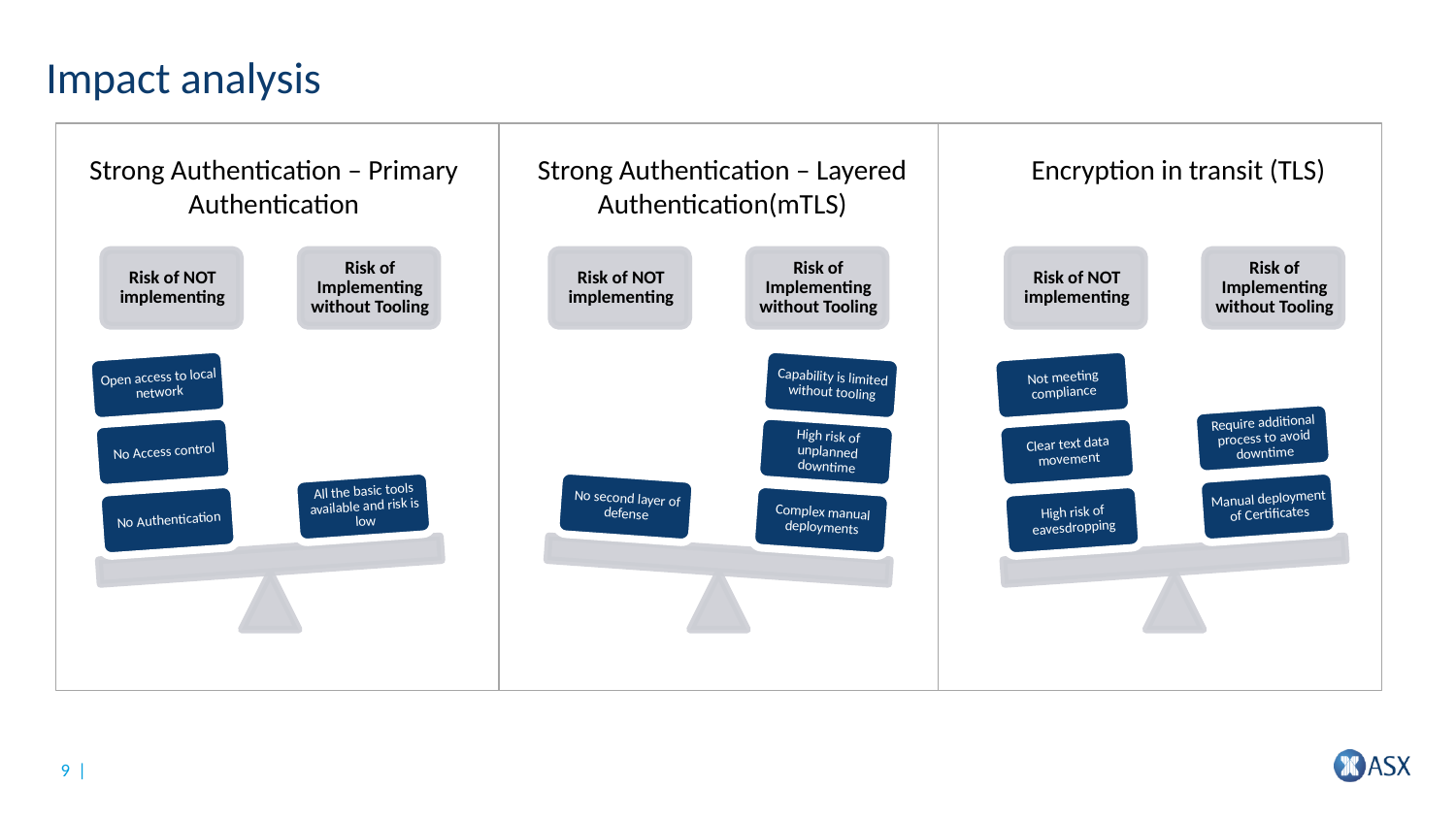

# Impact analysis

Strong Authentication – Primary Authentication
Strong Authentication – Layered Authentication(mTLS)
Encryption in transit (TLS)
Risk of NOT implementing
Risk of Implementing without Tooling
No Authentication
No Access control
Open access to local network
All the basic tools available and risk is low
Risk of NOT implementing
Risk of Implementing without Tooling
Complex manual deployments
High risk of unplanned downtime
Capability is limited without tooling
No second layer of defense
Risk of NOT implementing
Risk of Implementing without Tooling
High risk of eavesdropping
Clear text data movement
Not meeting compliance
Manual deployment of Certificates
Require additional process to avoid downtime